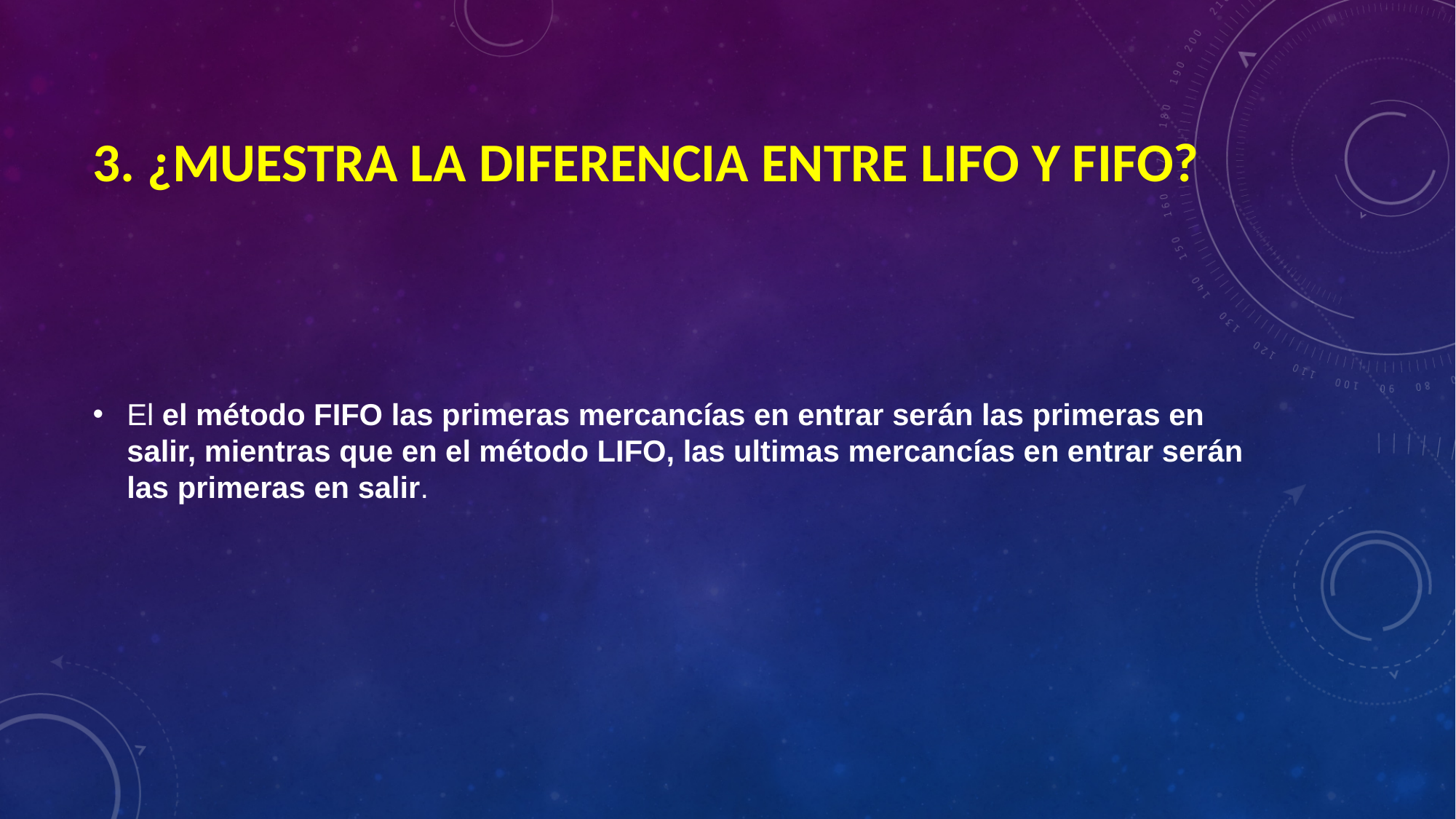

# 3. ¿Muestra la diferencia entre LIFO y FIFO?
El el método FIFO las primeras mercancías en entrar serán las primeras en salir, mientras que en el método LIFO, las ultimas mercancías en entrar serán las primeras en salir.